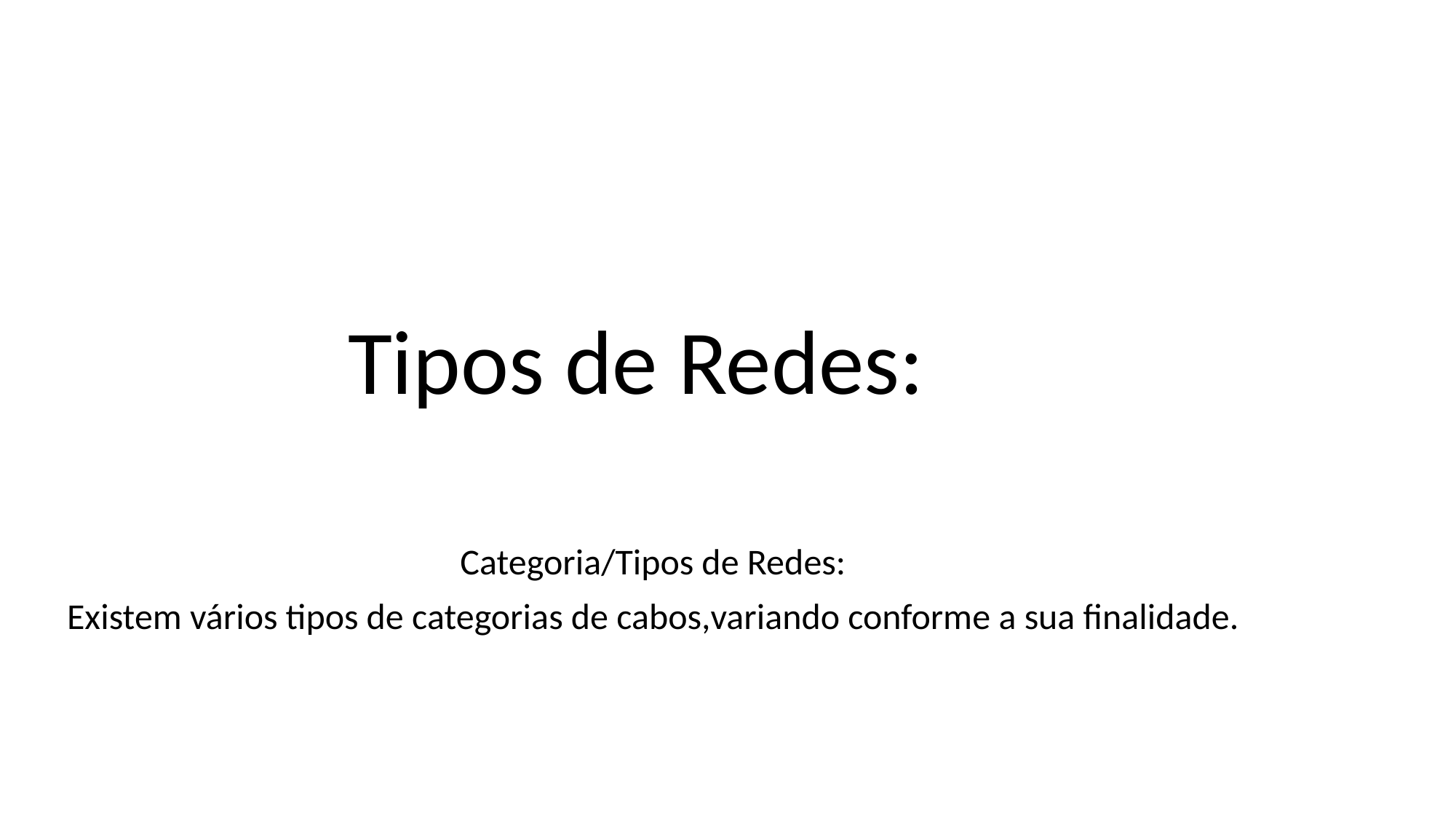

# Tipos de Redes:
Categoria/Tipos de Redes:
Existem vários tipos de categorias de cabos,variando conforme a sua finalidade.